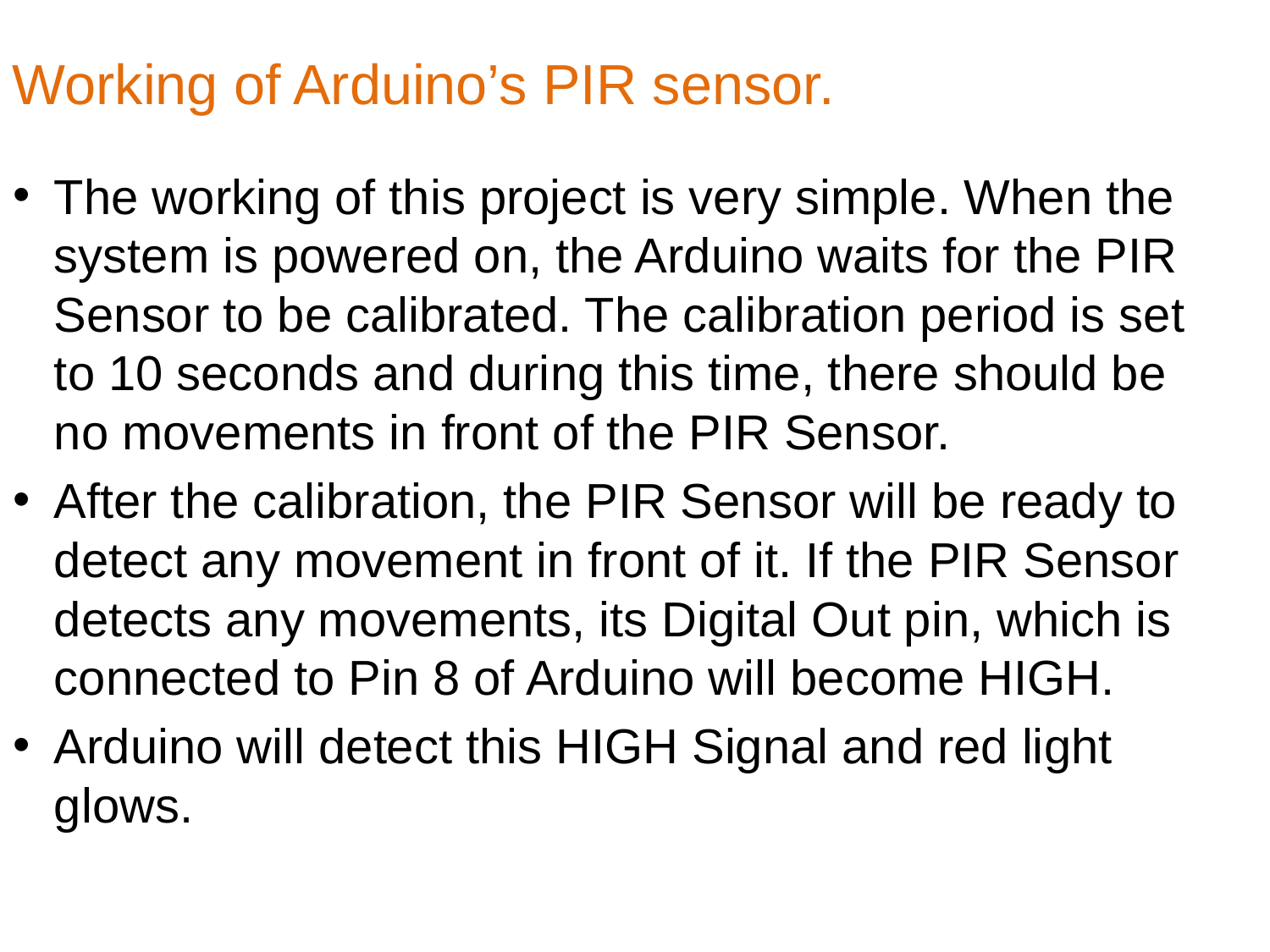

Working of Arduino’s PIR sensor.
The working of this project is very simple. When the system is powered on, the Arduino waits for the PIR Sensor to be calibrated. The calibration period is set to 10 seconds and during this time, there should be no movements in front of the PIR Sensor.
After the calibration, the PIR Sensor will be ready to detect any movement in front of it. If the PIR Sensor detects any movements, its Digital Out pin, which is connected to Pin 8 of Arduino will become HIGH.
Arduino will detect this HIGH Signal and red light glows.